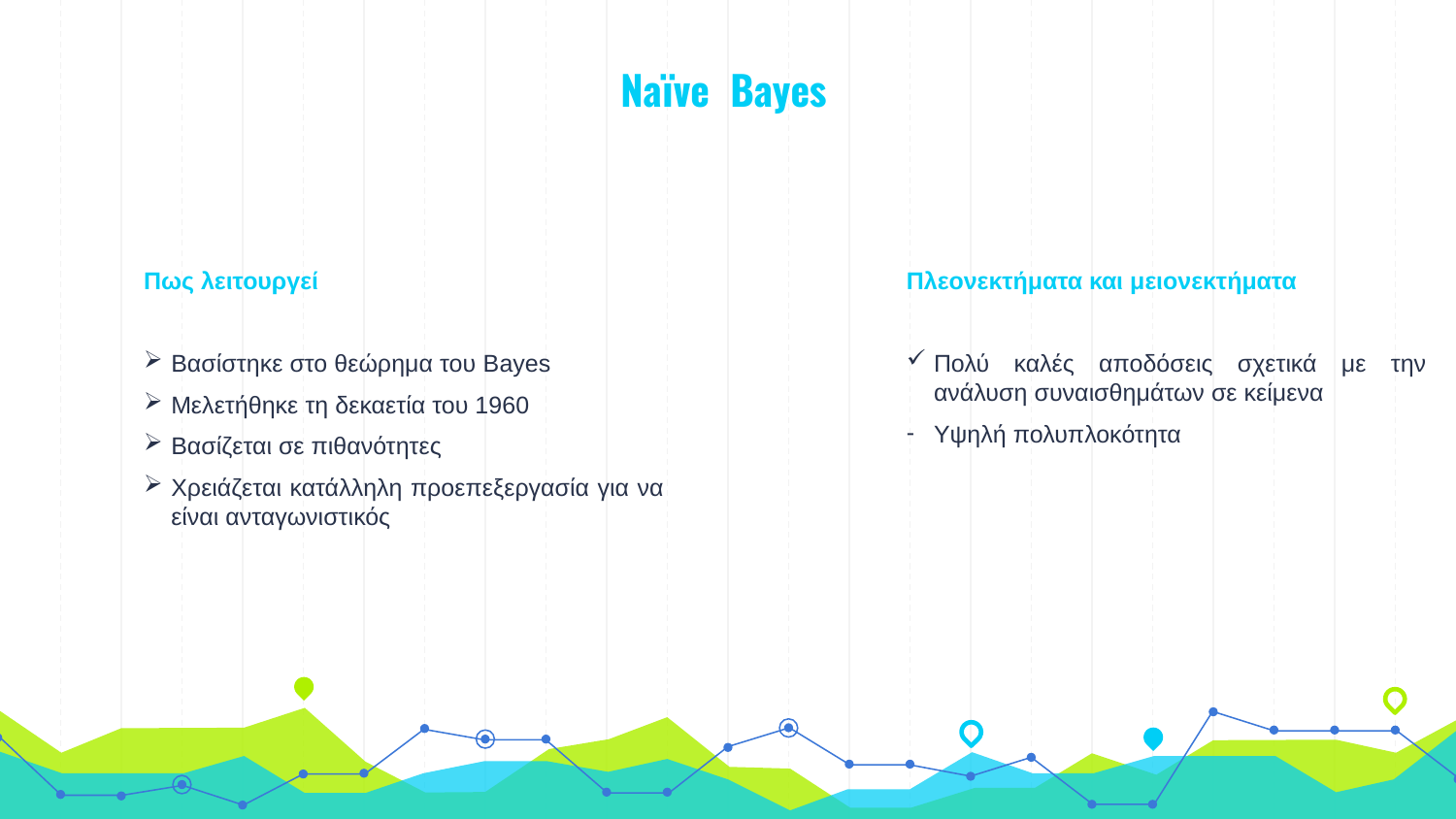

# Naïve  Bayes
Πως λειτουργεί

Βασίστηκε στο θεώρημα του Bayes
Μελετήθηκε τη δεκαετία του 1960
Βασίζεται σε πιθανότητες
Χρειάζεται κατάλληλη προεπεξεργασία για να είναι ανταγωνιστικός
Πλεονεκτήματα και μειονεκτήματα

Πολύ καλές αποδόσεις σχετικά με την ανάλυση συναισθημάτων σε κείμενα
Υψηλή πολυπλοκότητα